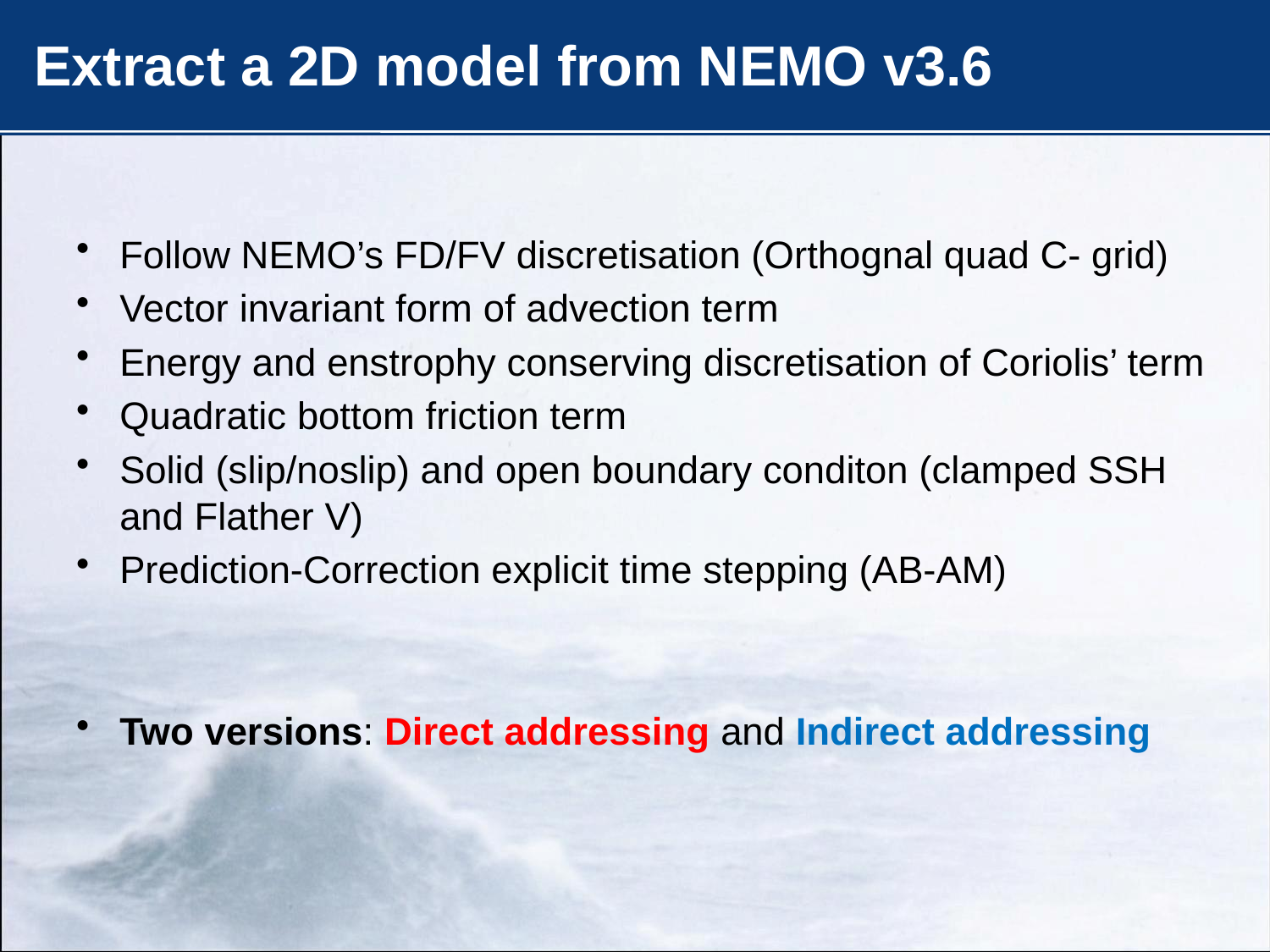

# Extract a 2D model from NEMO v3.6
Follow NEMO’s FD/FV discretisation (Orthognal quad C- grid)
Vector invariant form of advection term
Energy and enstrophy conserving discretisation of Coriolis’ term
Quadratic bottom friction term
Solid (slip/noslip) and open boundary conditon (clamped SSH and Flather V)
Prediction-Correction explicit time stepping (AB-AM)

Two versions: Direct addressing and Indirect addressing